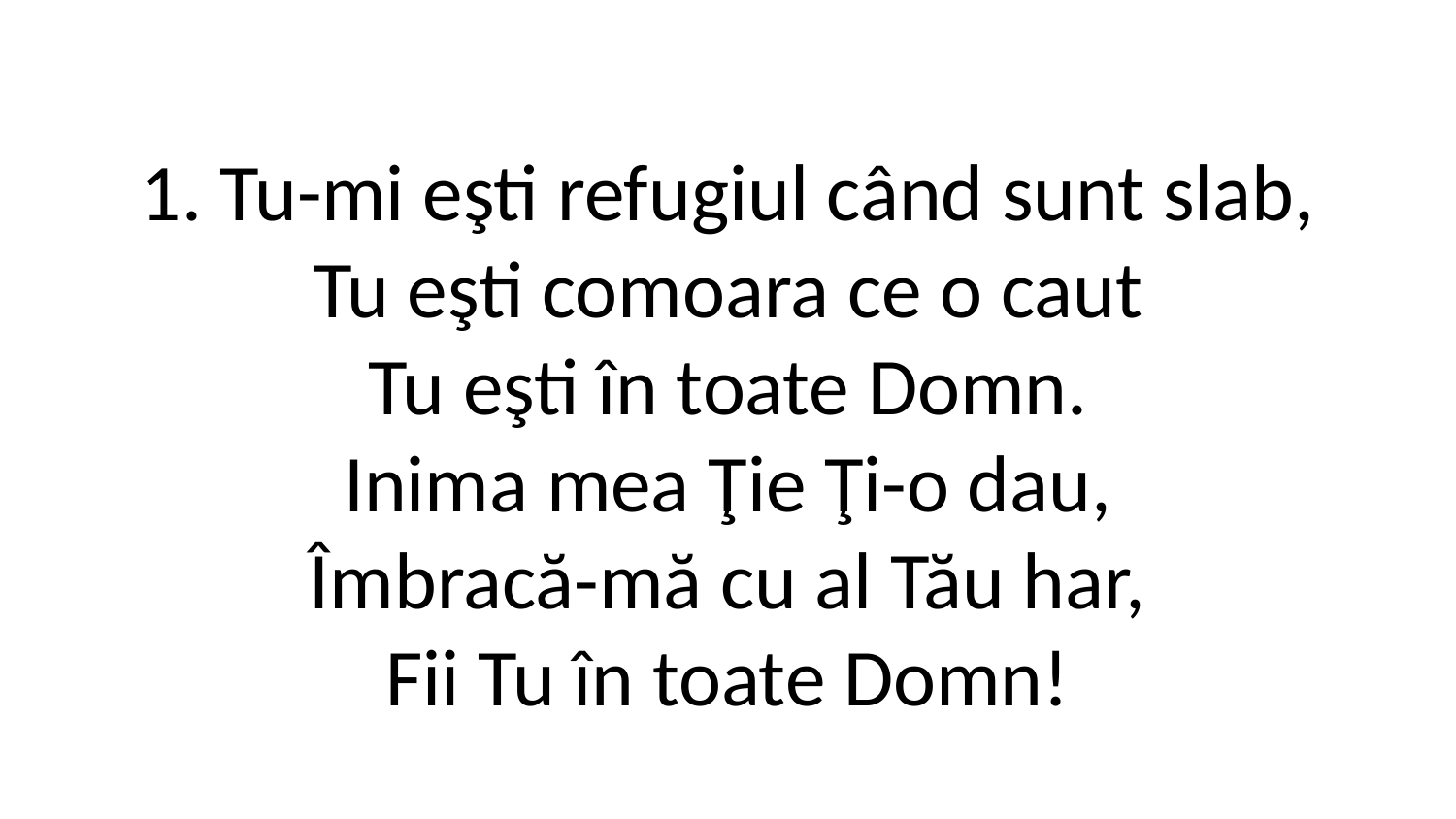

1. Tu-mi eşti refugiul când sunt slab,
Tu eşti comoara ce o caut
Tu eşti în toate Domn.
Inima mea Ţie Ţi-o dau,
Îmbracă-mă cu al Tău har,
Fii Tu în toate Domn!